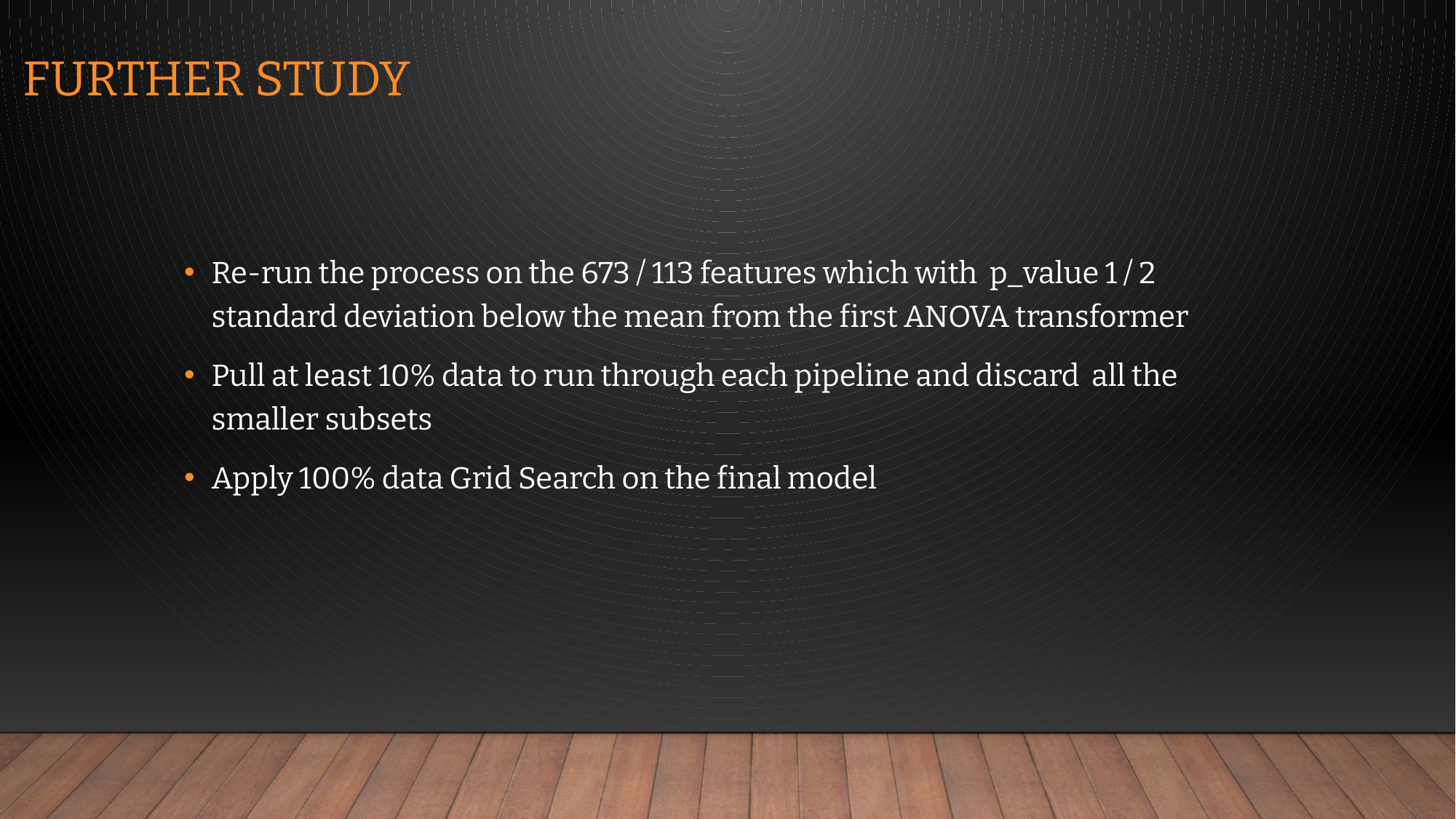

# Further study
Re-run the process on the 673 / 113 features which with  p_value 1 / 2 standard deviation below the mean from the first ANOVA transformer
Pull at least 10% data to run through each pipeline and discard  all the smaller subsets
Apply 100% data Grid Search on the final model